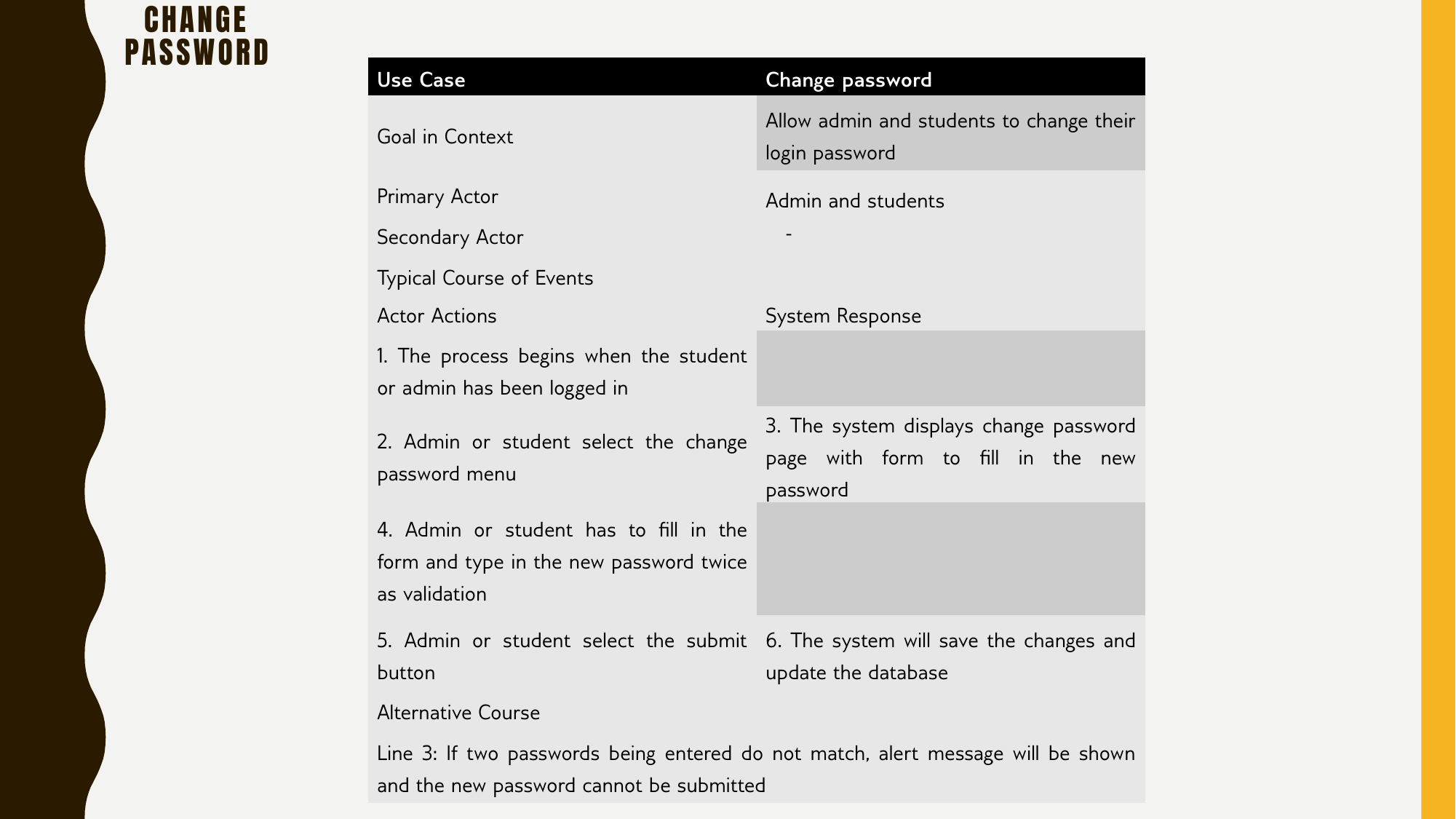

# Change password
| Use Case | Change password |
| --- | --- |
| Goal in Context | Allow admin and students to change their login password |
| Primary Actor Secondary Actor | Admin and students - |
| Typical Course of Events |  |
| Actor Actions | System Response |
| 1. The process begins when the student or admin has been logged in |  |
| 2. Admin or student select the change password menu | 3. The system displays change password page with form to fill in the new password |
| 4. Admin or student has to fill in the form and type in the new password twice as validation |  |
| 5. Admin or student select the submit button | 6. The system will save the changes and update the database |
| Alternative Course |  |
| Line 3: If two passwords being entered do not match, alert message will be shown and the new password cannot be submitted |  |